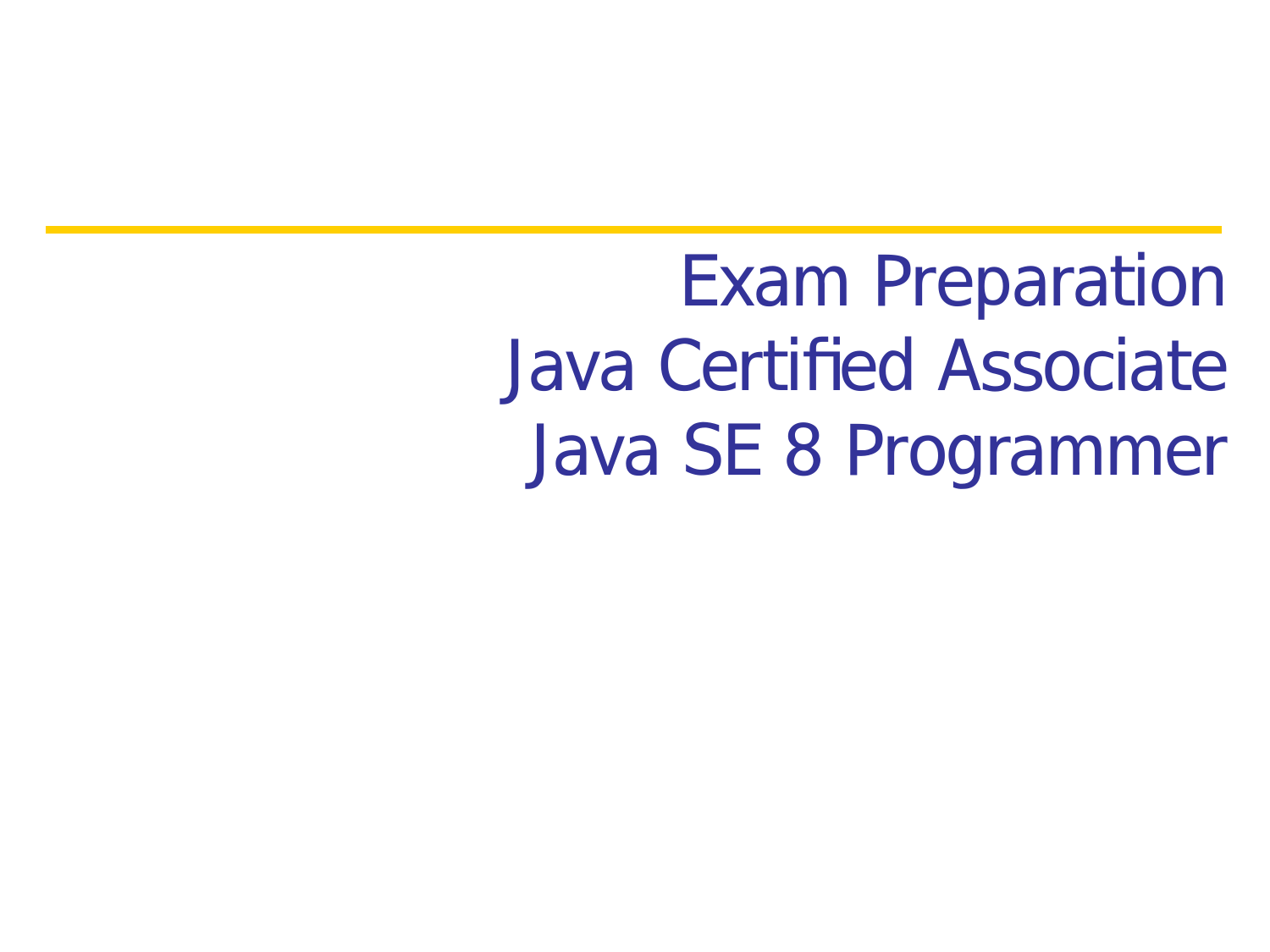

# Exam Preparation Java Certified Associate Java SE 8 Programmer